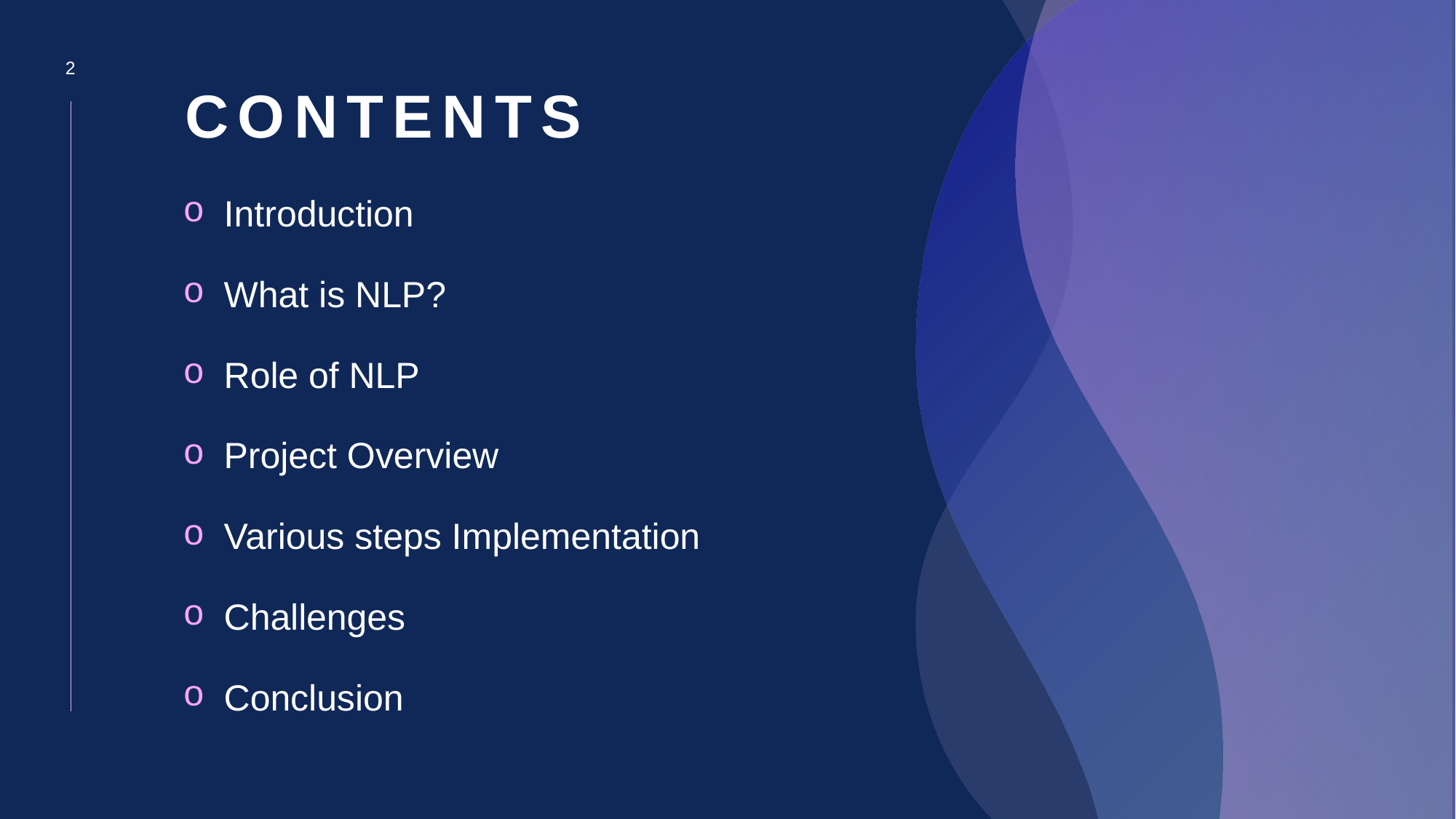

# CONTENTS
2
Introduction
What is NLP?
Role of NLP
Project Overview
Various steps Implementation
Challenges
Conclusion